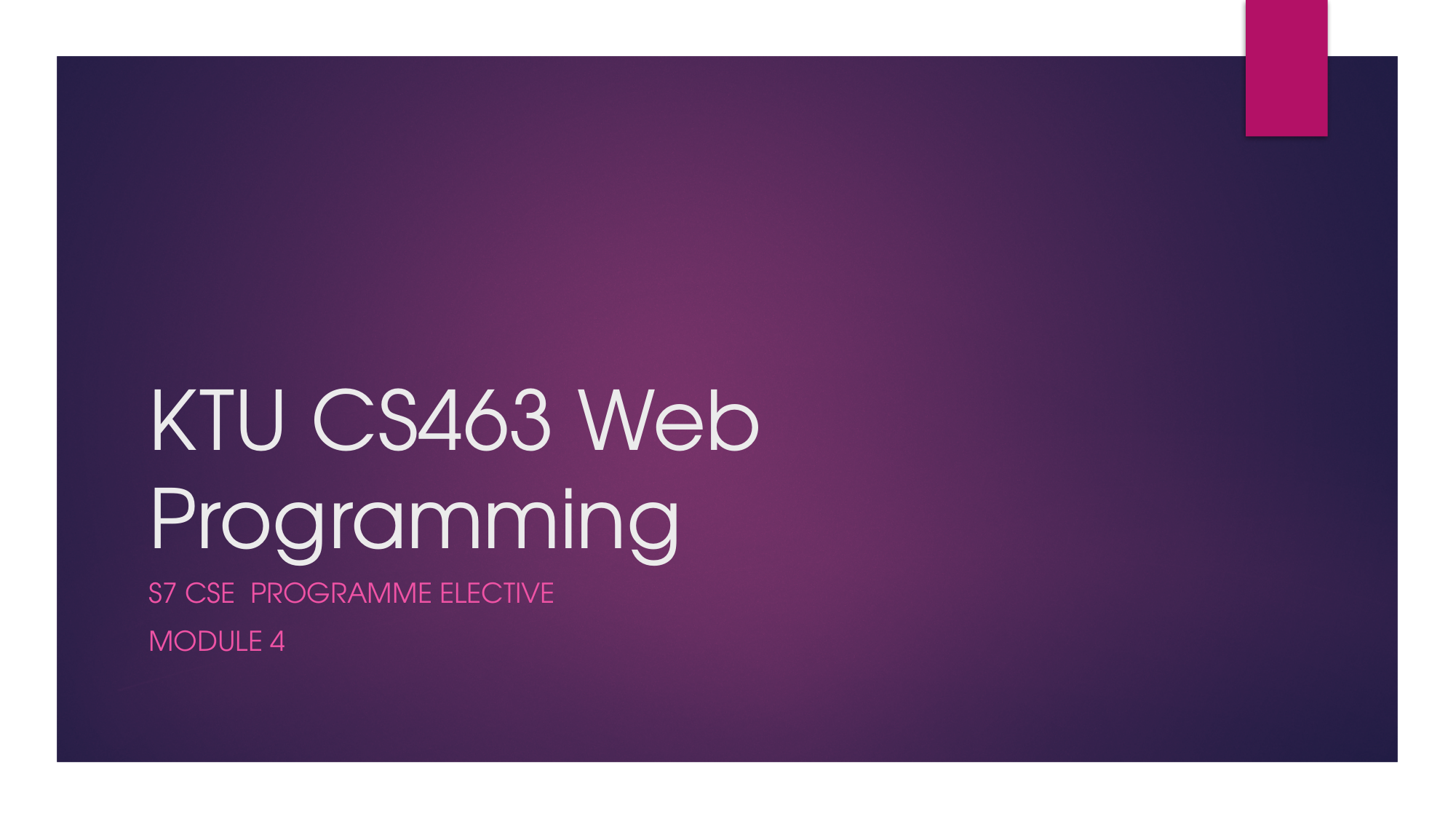

# KTU CS463 Web Programming
S7 CSE  Programme Elective
Module 4